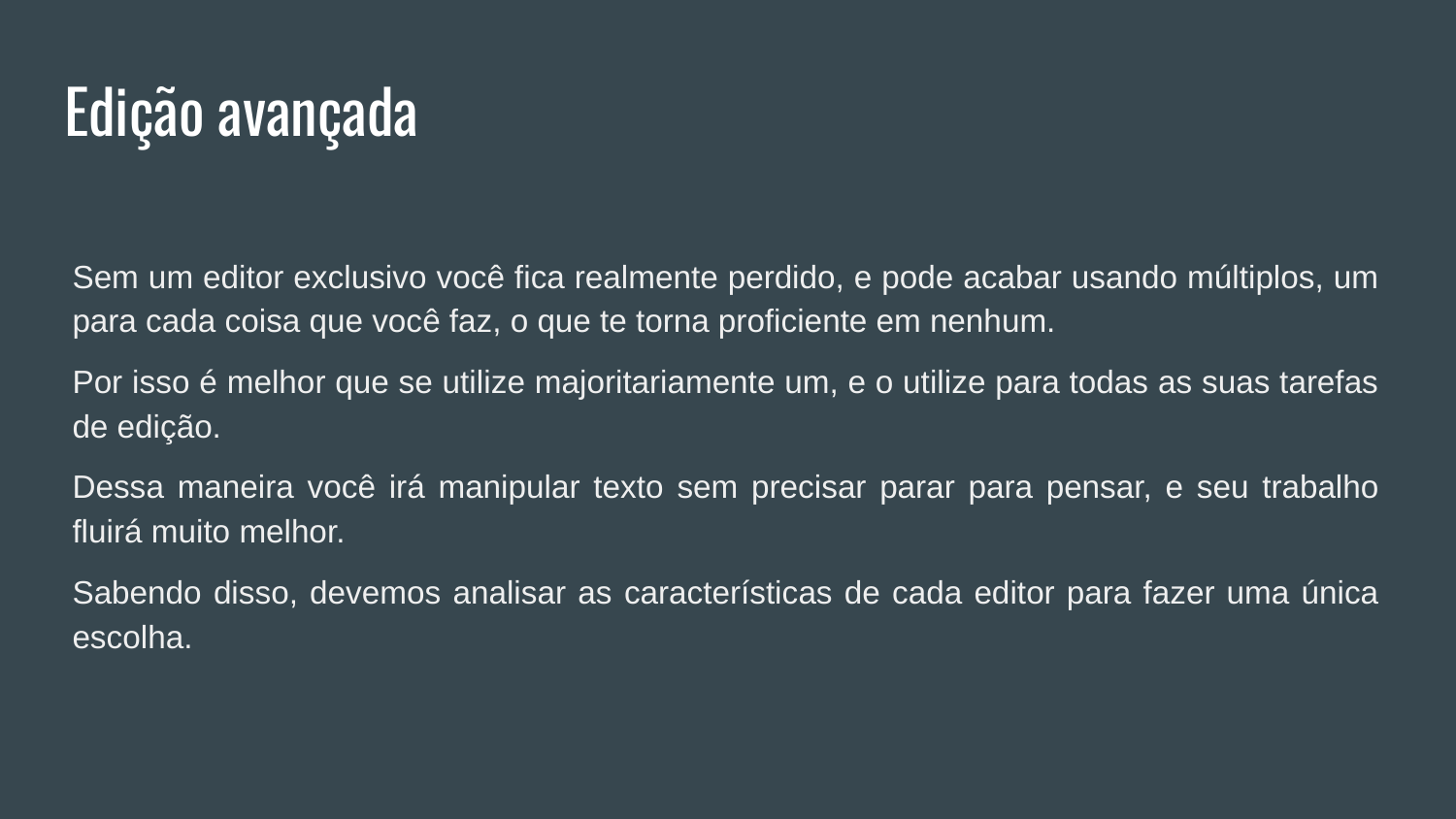

# Edição avançada
Sem um editor exclusivo você fica realmente perdido, e pode acabar usando múltiplos, um para cada coisa que você faz, o que te torna proficiente em nenhum.
Por isso é melhor que se utilize majoritariamente um, e o utilize para todas as suas tarefas de edição.
Dessa maneira você irá manipular texto sem precisar parar para pensar, e seu trabalho fluirá muito melhor.
Sabendo disso, devemos analisar as características de cada editor para fazer uma única escolha.